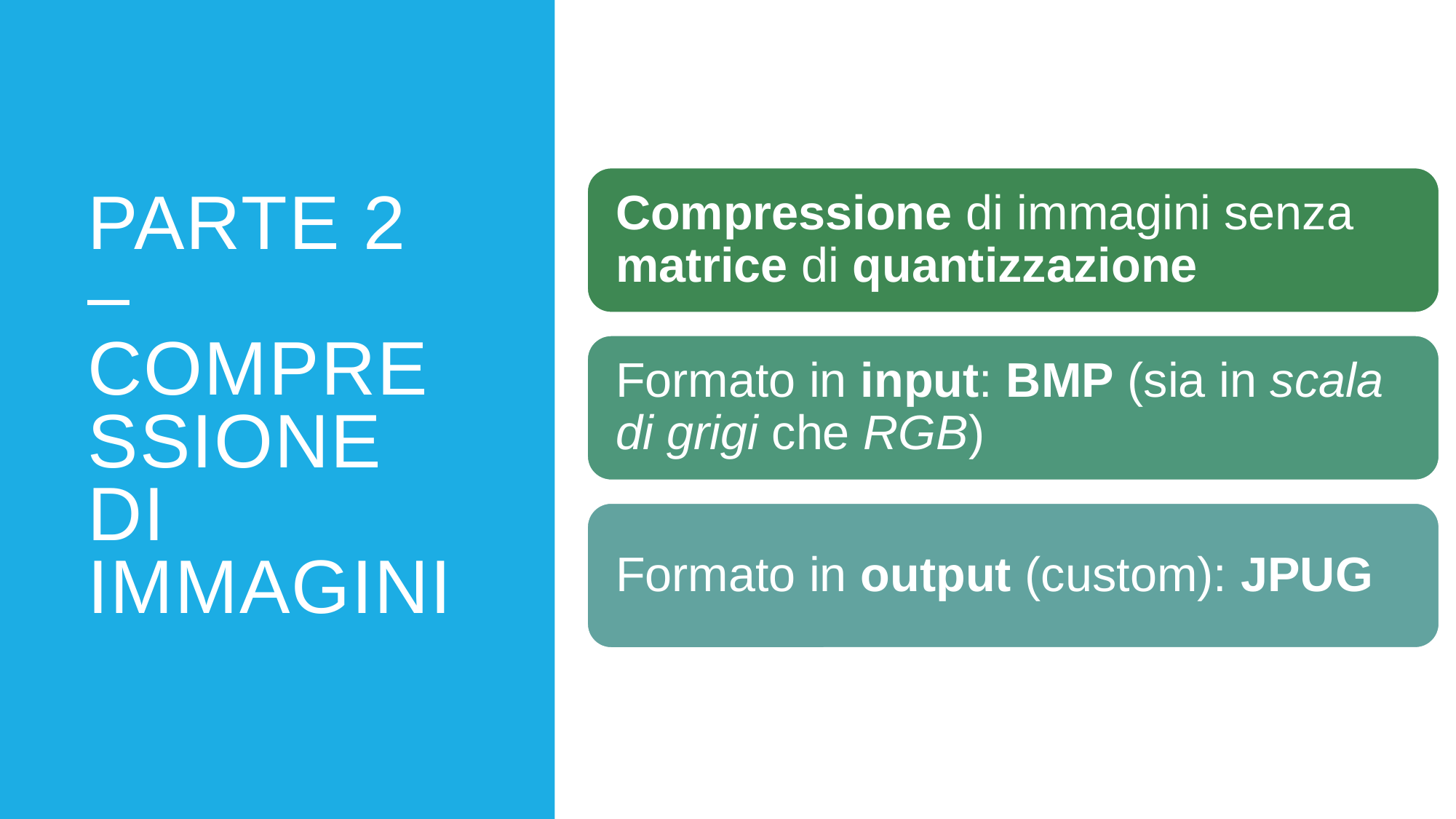

# Parte 2 – compressione di immagini
Compressione di immagini senza matrice di quantizzazione
Formato in input: BMP (sia in scala di grigi che RGB)
Formato in output (custom): JPUG